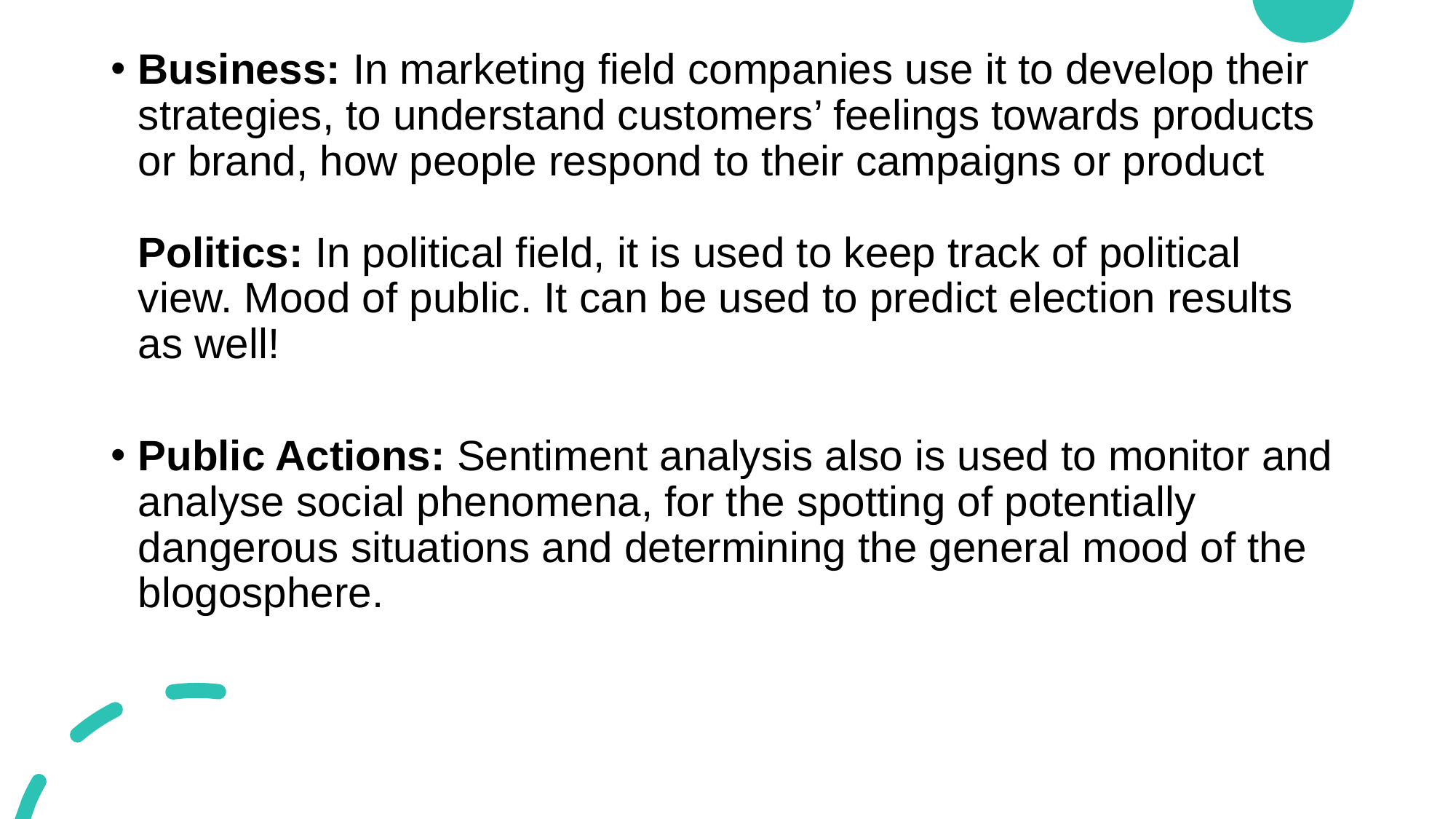

Business: In marketing field companies use it to develop their strategies, to understand customers’ feelings towards products or brand, how people respond to their campaigns or product
Politics: In political field, it is used to keep track of political view. Mood of public. It can be used to predict election results as well!
Public Actions: Sentiment analysis also is used to monitor and analyse social phenomena, for the spotting of potentially dangerous situations and determining the general mood of the blogosphere.